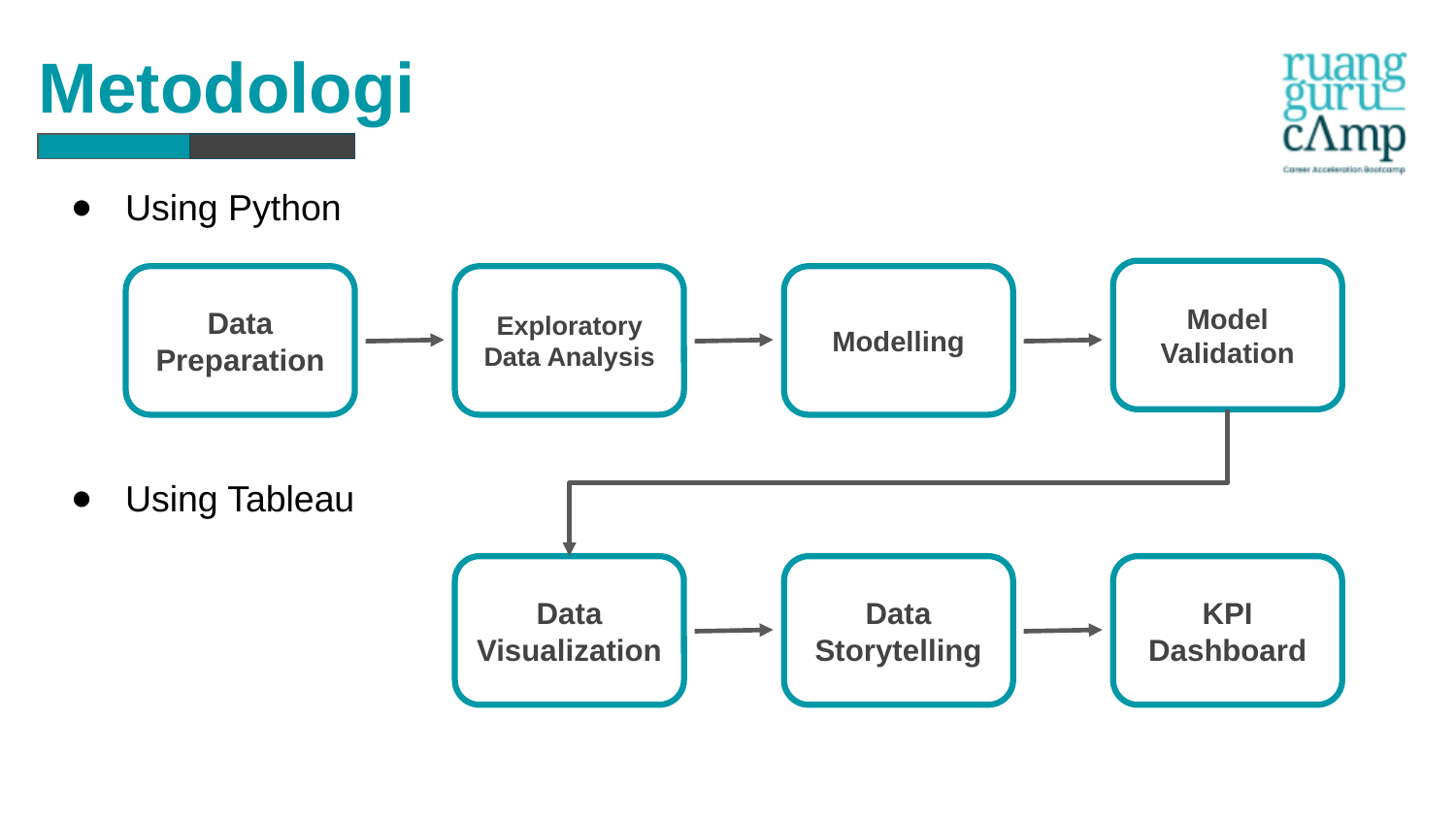

Metodologi

Using Python

Model Validation
Data Preparation
Exploratory Data Analysis
Modelling
Using Tableau
Data
Visualization
Data Storytelling
KPI Dashboard